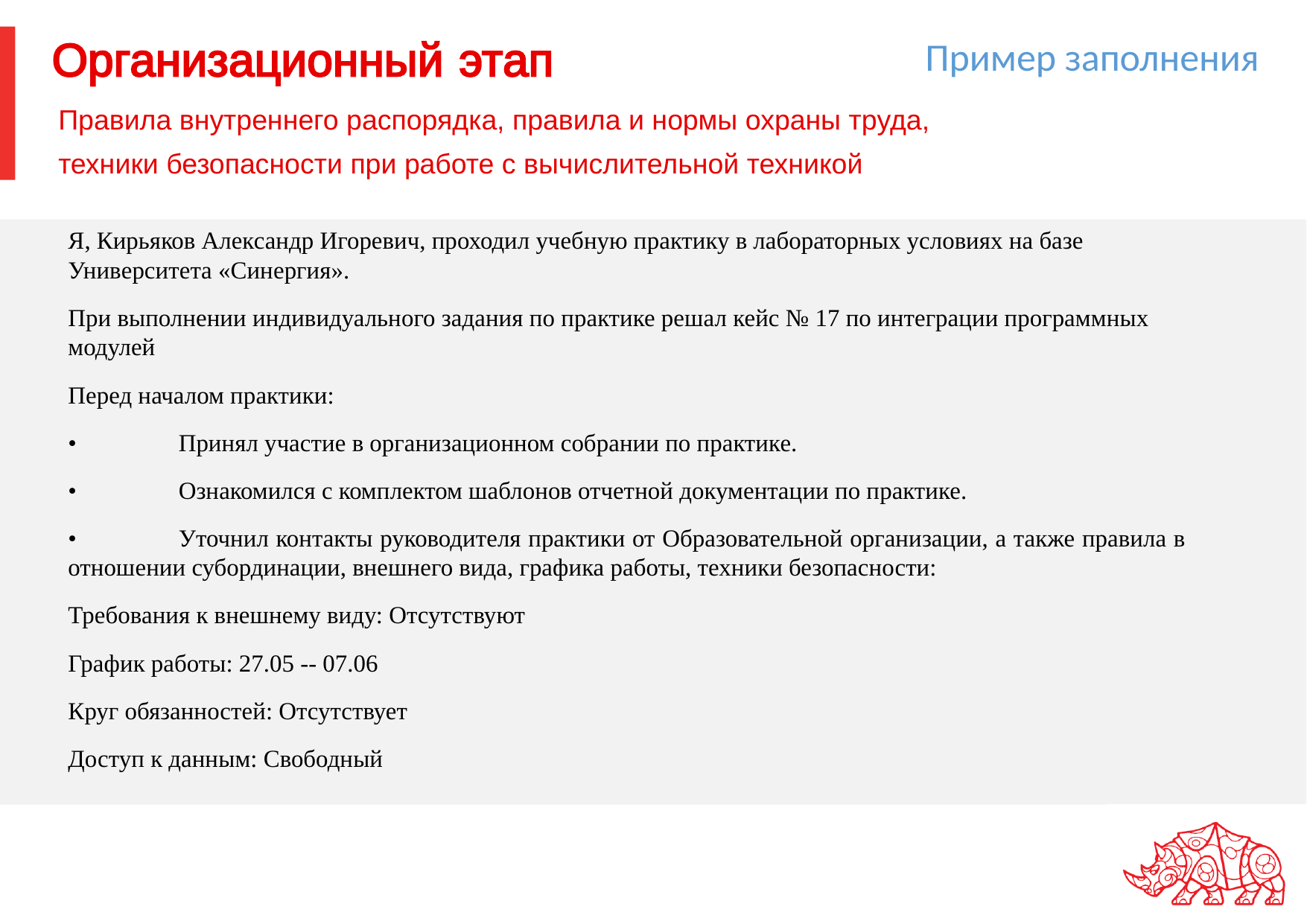

Пример заполнения
# Организационный этап
Правила внутреннего распорядка, правила и нормы охраны труда,
техники безопасности при работе с вычислительной техникой
Я, Кирьяков Александр Игоревич, проходил учебную практику в лабораторных условиях на базе Университета «Синергия».
При выполнении индивидуального задания по практике решал кейс № 17 по интеграции программных модулей
Перед началом практики:
•	Принял участие в организационном собрании по практике.
•	Ознакомился с комплектом шаблонов отчетной документации по практике.
•	Уточнил контакты руководителя практики от Образовательной организации, а также правила в отношении субординации, внешнего вида, графика работы, техники безопасности:
Требования к внешнему виду: Отсутствуют
График работы: 27.05 -- 07.06
Круг обязанностей: Отсутствует
Доступ к данным: Свободный